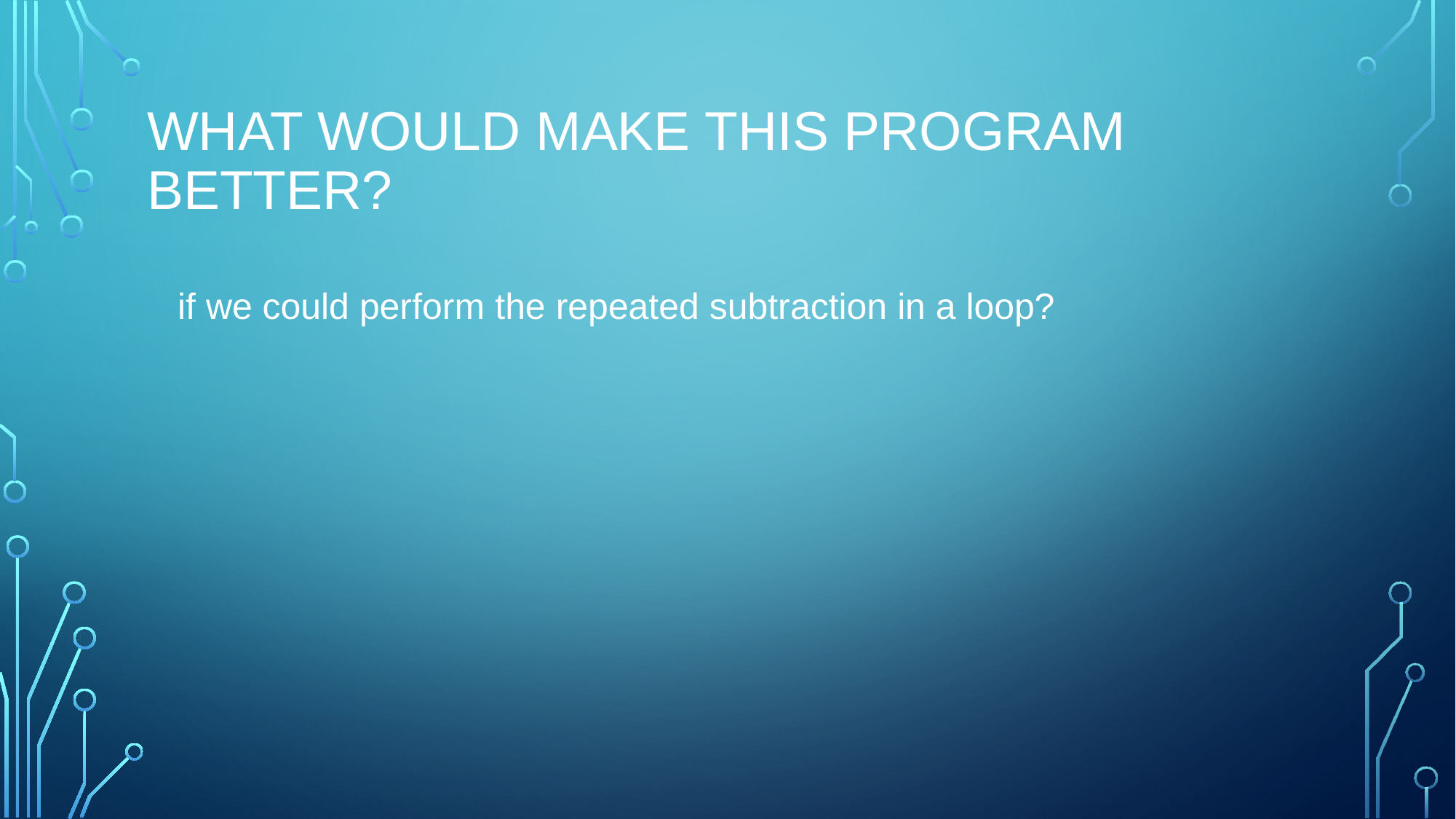

# What would make this program better?
   if we could perform the repeated subtraction in a loop?